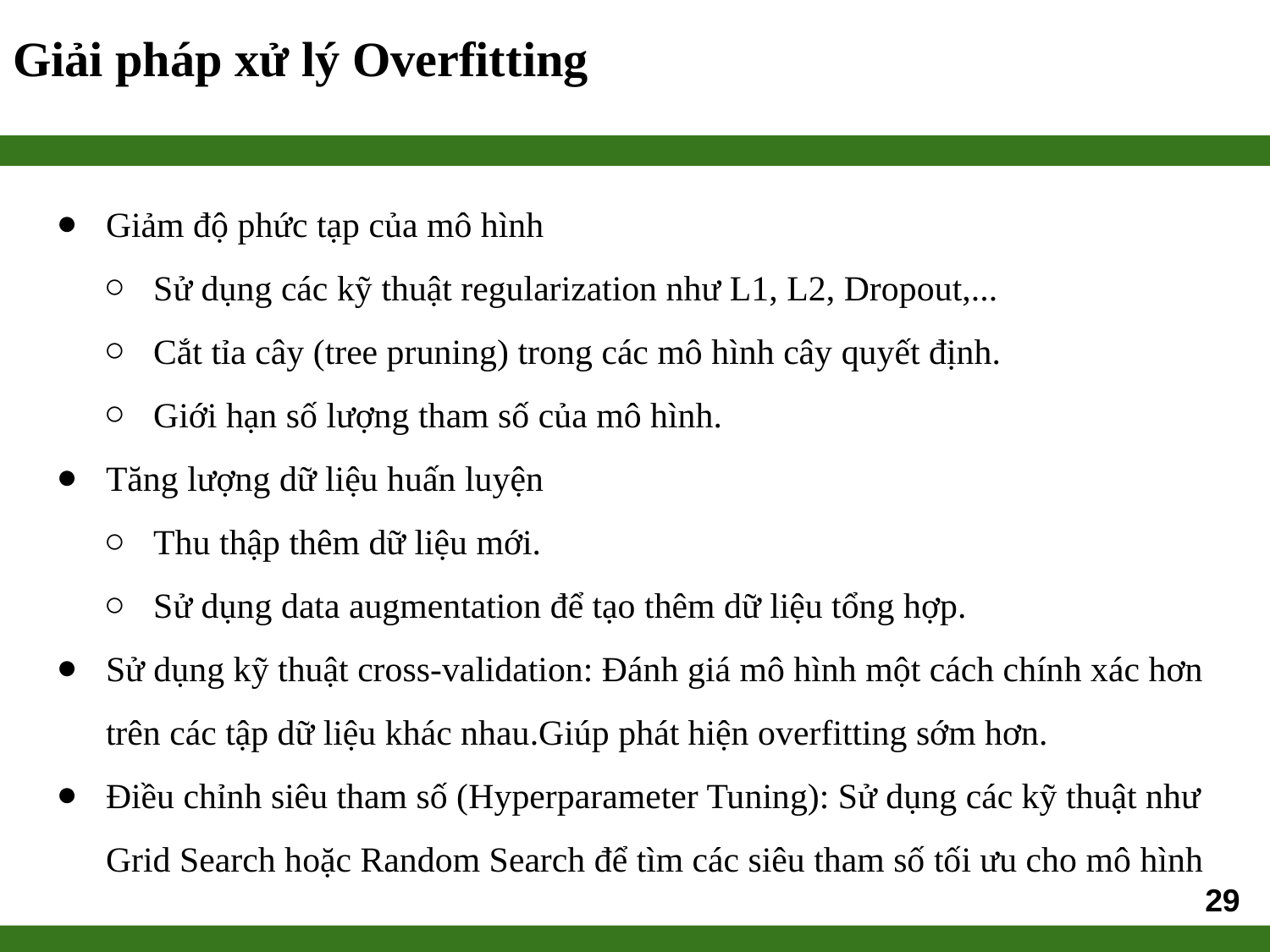

# Giải pháp xử lý Overfitting
Giảm độ phức tạp của mô hình
Sử dụng các kỹ thuật regularization như L1, L2, Dropout,...
Cắt tỉa cây (tree pruning) trong các mô hình cây quyết định.
Giới hạn số lượng tham số của mô hình.
Tăng lượng dữ liệu huấn luyện
Thu thập thêm dữ liệu mới.
Sử dụng data augmentation để tạo thêm dữ liệu tổng hợp.
Sử dụng kỹ thuật cross-validation: Đánh giá mô hình một cách chính xác hơn trên các tập dữ liệu khác nhau.Giúp phát hiện overfitting sớm hơn.
Điều chỉnh siêu tham số (Hyperparameter Tuning): Sử dụng các kỹ thuật như Grid Search hoặc Random Search để tìm các siêu tham số tối ưu cho mô hình

29